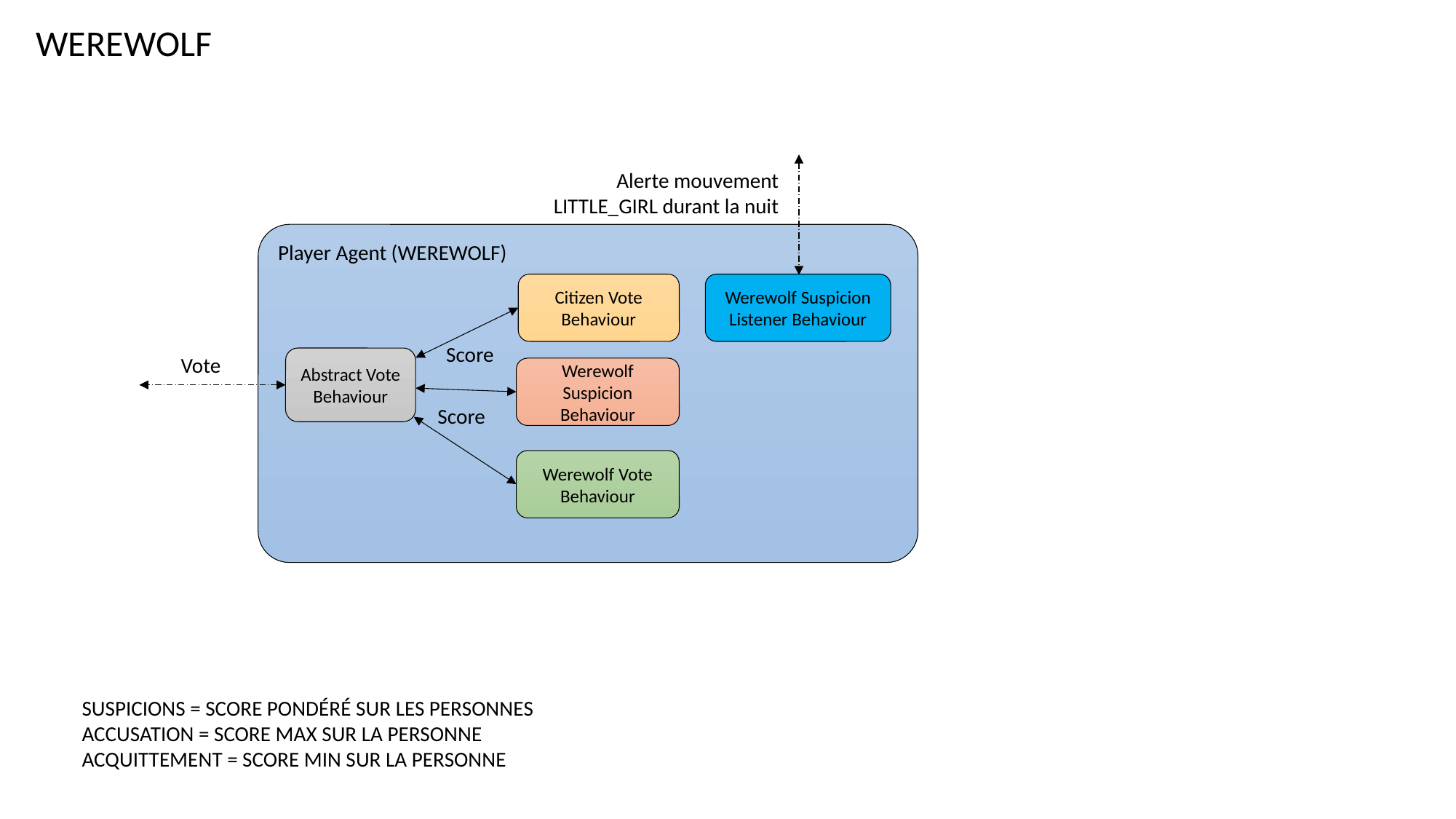

WEREWOLF
Alerte mouvement
LITTLE_GIRL durant la nuit
Player Agent (WEREWOLF)
Citizen Vote Behaviour
Werewolf Suspicion Listener Behaviour
Score
Vote
Abstract Vote Behaviour
Werewolf Suspicion Behaviour
Score
Werewolf Vote Behaviour
SUSPICIONS = SCORE PONDÉRÉ SUR LES PERSONNES
ACCUSATION = SCORE MAX SUR LA PERSONNE
ACQUITTEMENT = SCORE MIN SUR LA PERSONNE